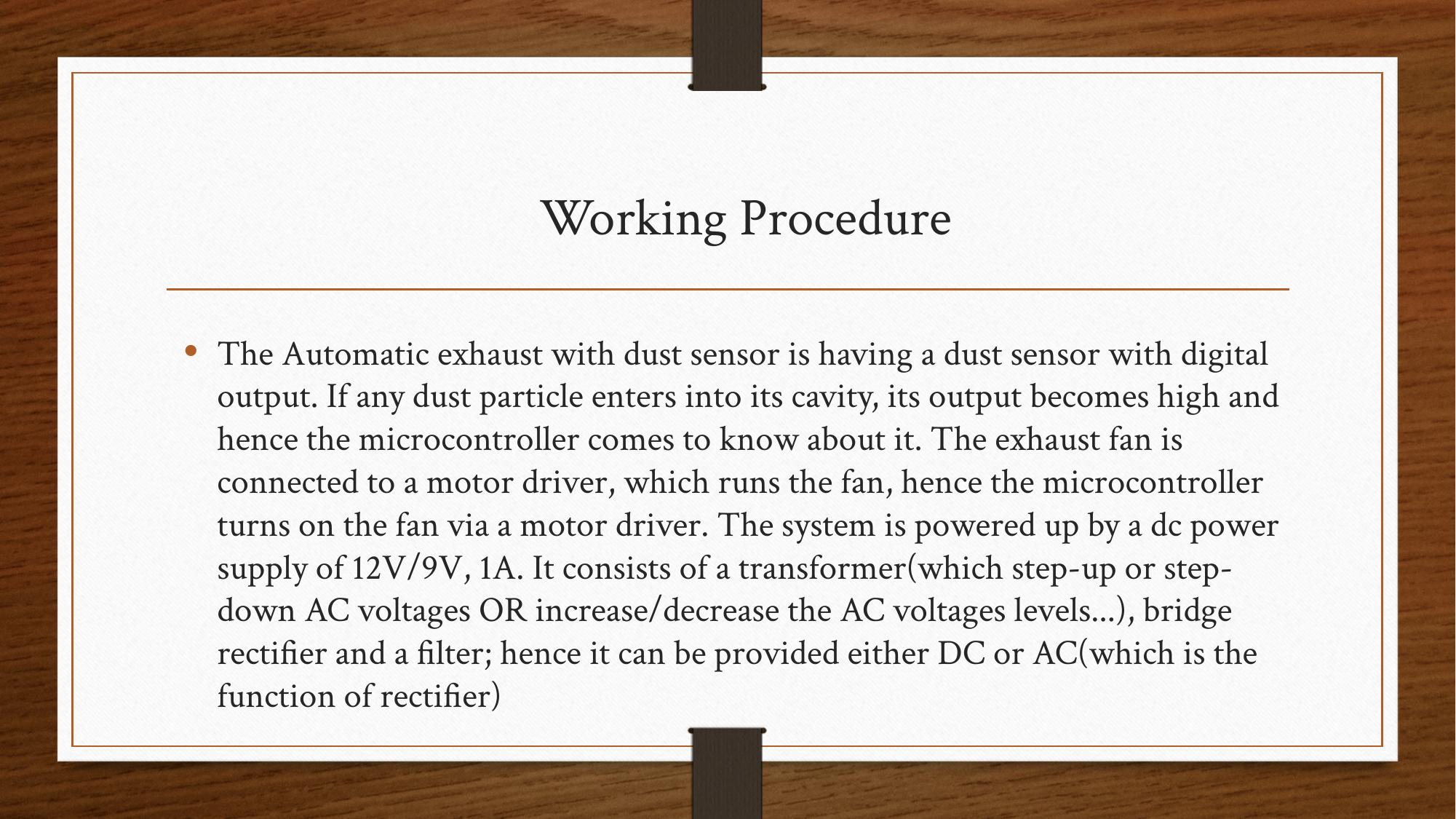

Working Procedure
The Automatic exhaust with dust sensor is having a dust sensor with digital output. If any dust particle enters into its cavity, its output becomes high and hence the microcontroller comes to know about it. The exhaust fan is connected to a motor driver, which runs the fan, hence the microcontroller turns on the fan via a motor driver. The system is powered up by a dc power supply of 12V/9V, 1A. It consists of a transformer(which step-up or step-down AC voltages OR increase/decrease the AC voltages levels...), bridge rectifier and a filter; hence it can be provided either DC or AC(which is the function of rectifier)